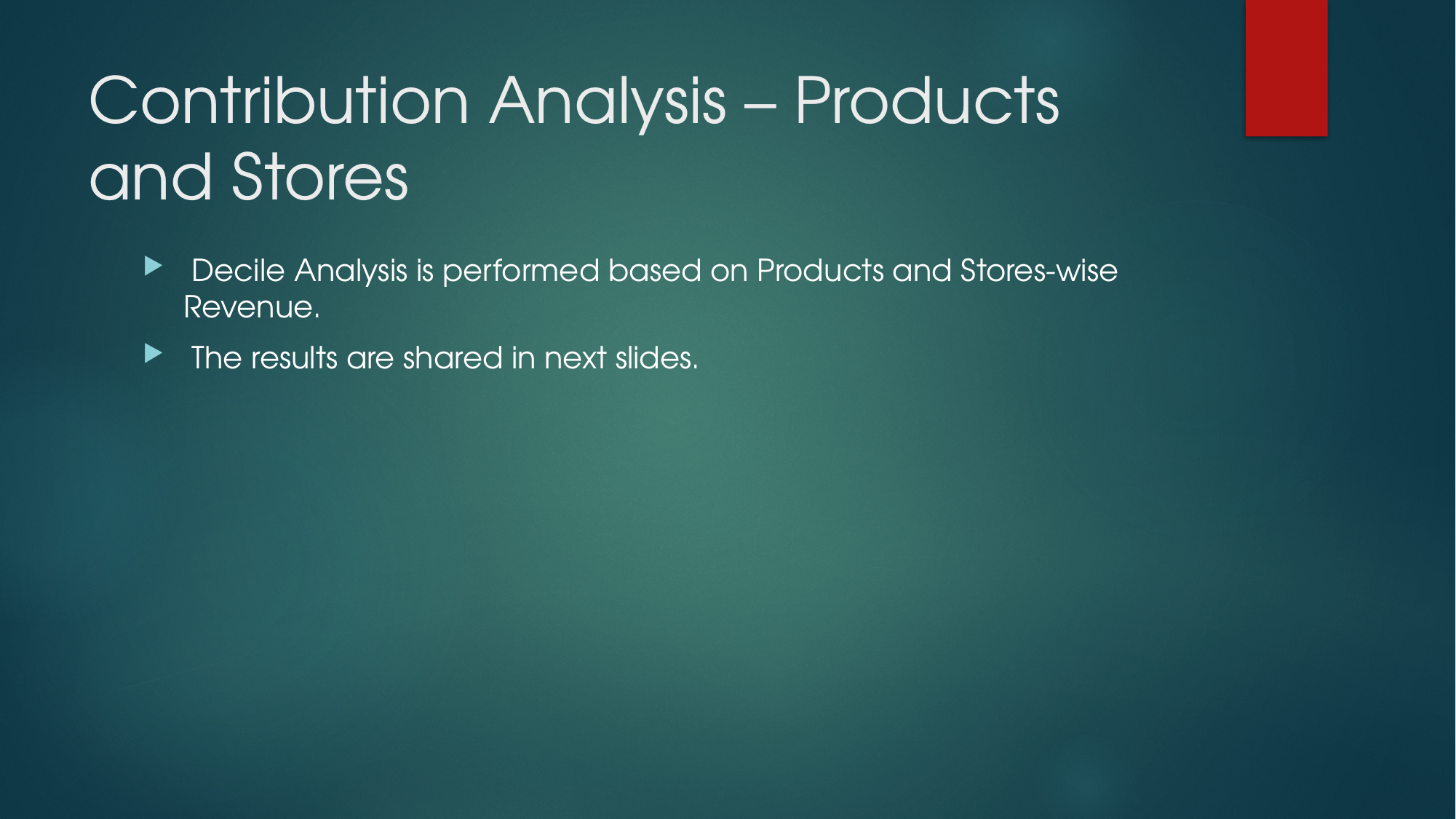

# Contribution Analysis – Products and Stores
 Decile Analysis is performed based on Products and Stores-wise Revenue.
 The results are shared in next slides.